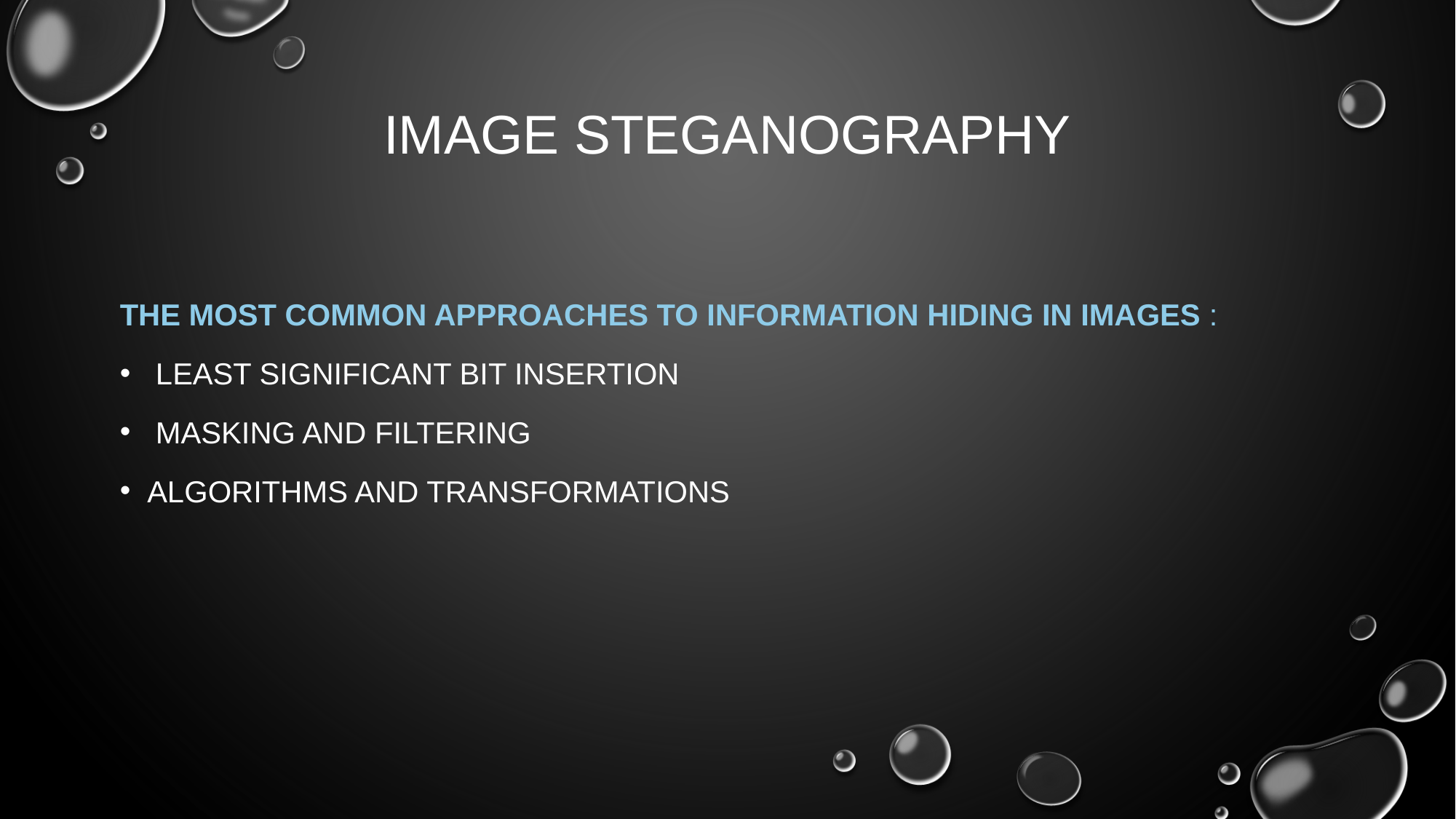

# Image steganography
The most common approaches to information hiding in images :
 Least Significant bit insertion
 Masking and Filtering
Algorithms and transformations